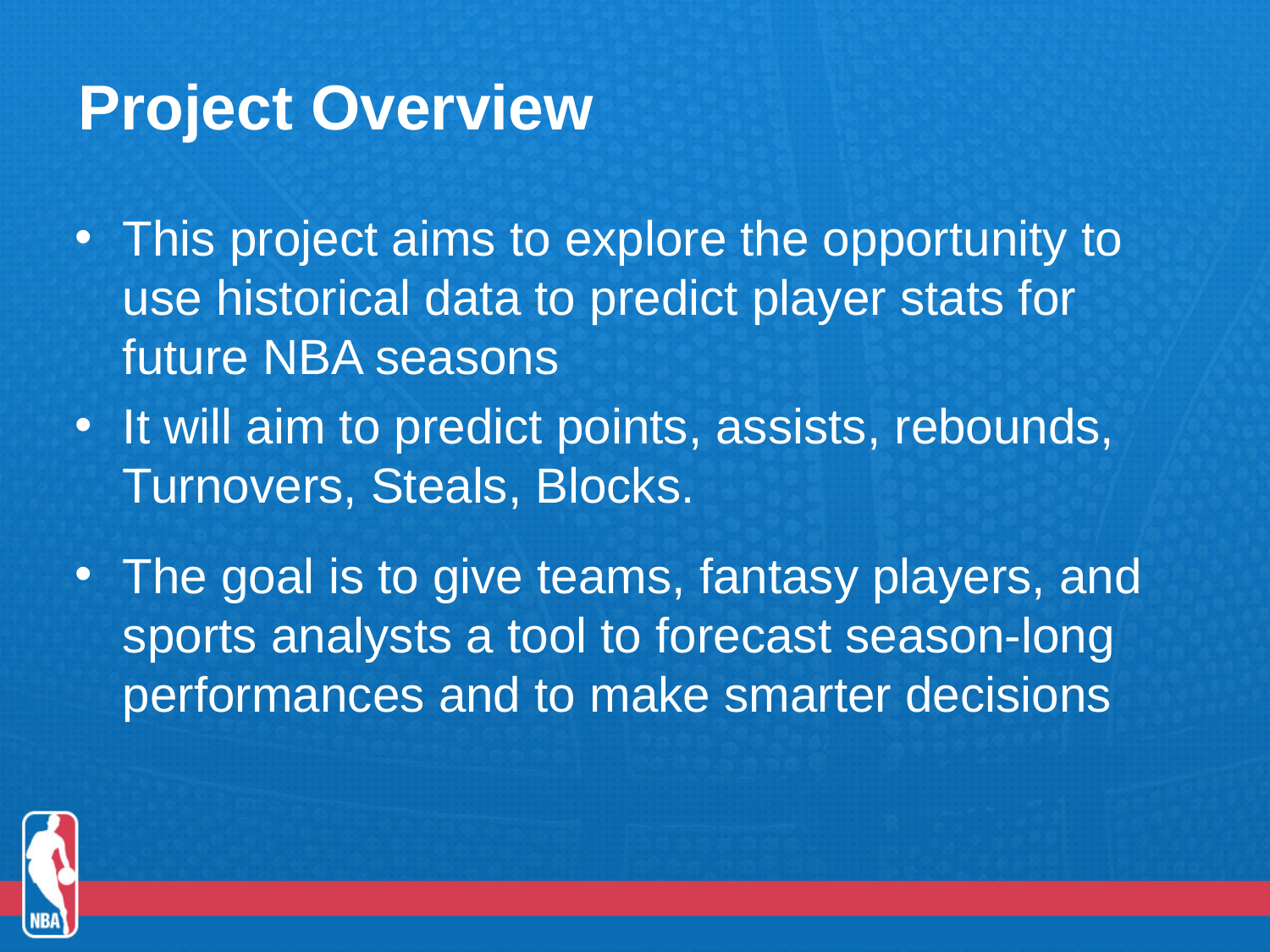

# Project Overview
This project aims to explore the opportunity to use historical data to predict player stats for future NBA seasons
It will aim to predict points, assists, rebounds, Turnovers, Steals, Blocks.
The goal is to give teams, fantasy players, and sports analysts a tool to forecast season-long performances and to make smarter decisions